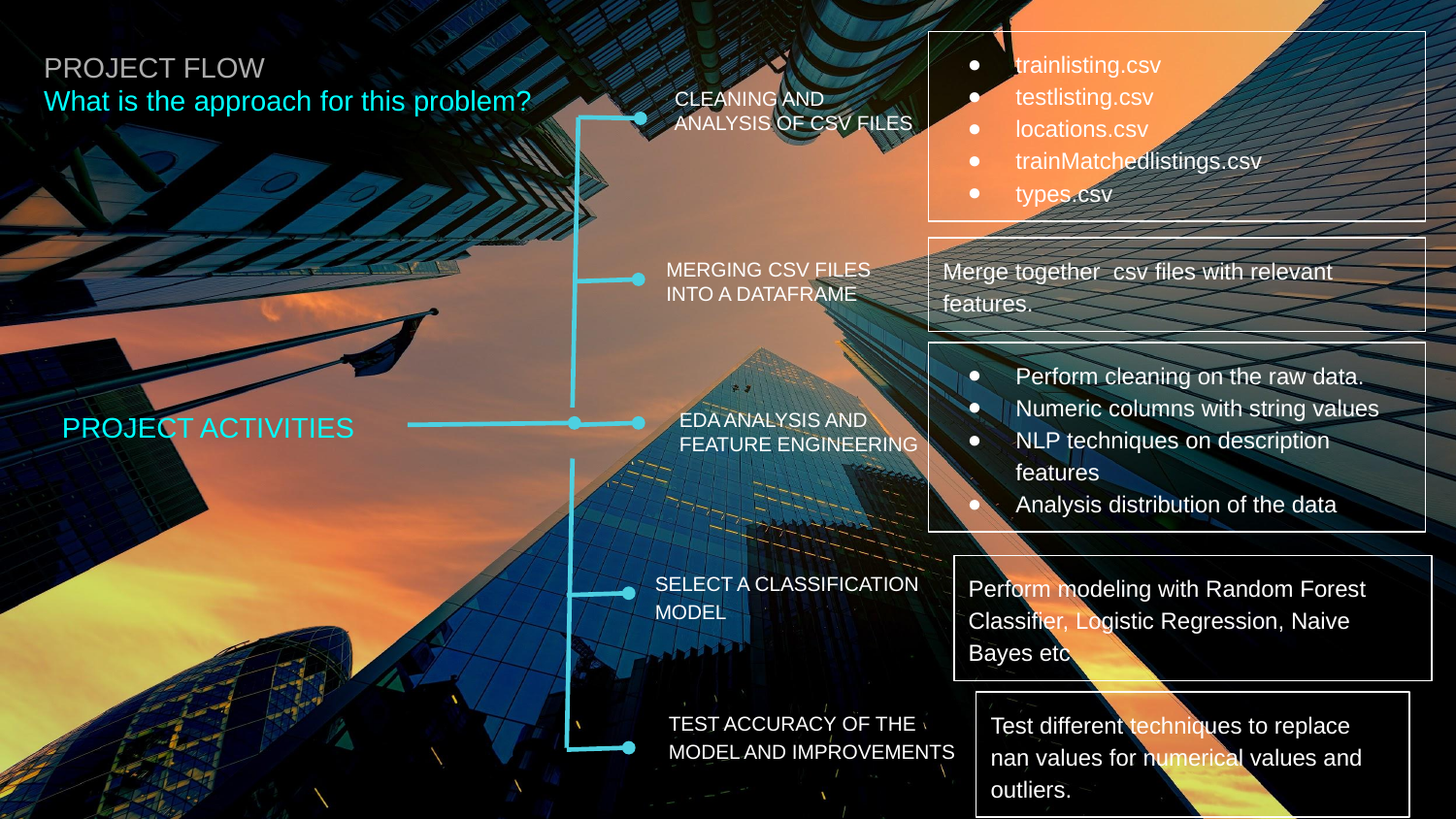

trainlisting.csv
testlisting.csv
locations.csv
trainMatchedlistings.csv
types.csv
PROJECT FLOW
What is the approach for this problem?

 CLEANING AND
 ANALYSIS OF CSV FILES
Merge together  csv files with relevant features.
  MERGING CSV FILES
  INTO A DATAFRAME
Perform cleaning on the raw data.
Numeric columns with string values
NLP techniques on description features
Analysis distribution of the data
EDA ANALYSIS AND
FEATURE ENGINEERING
PROJECT ACTIVITIES
Perform modeling with Random Forest Classifier, Logistic Regression, Naive Bayes etc
SELECT A CLASSIFICATION MODEL
Test different techniques to replace nan values for numerical values and outliers.
TEST ACCURACY OF THE  MODEL AND IMPROVEMENTS